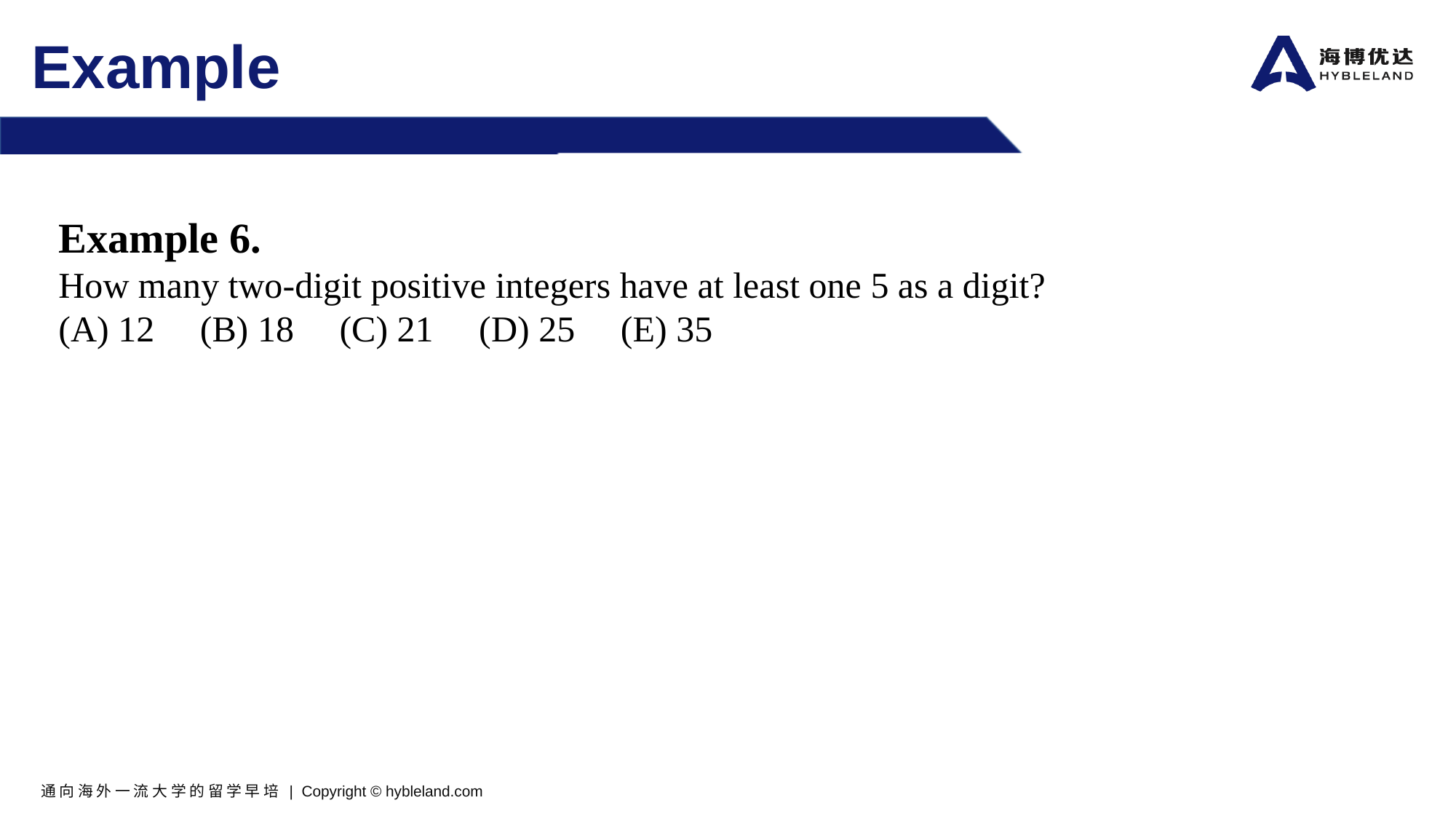

Example
Example 6.
How many two-digit positive integers have at least one 5 as a digit?
(A) 12     (B) 18     (C) 21     (D) 25     (E) 35